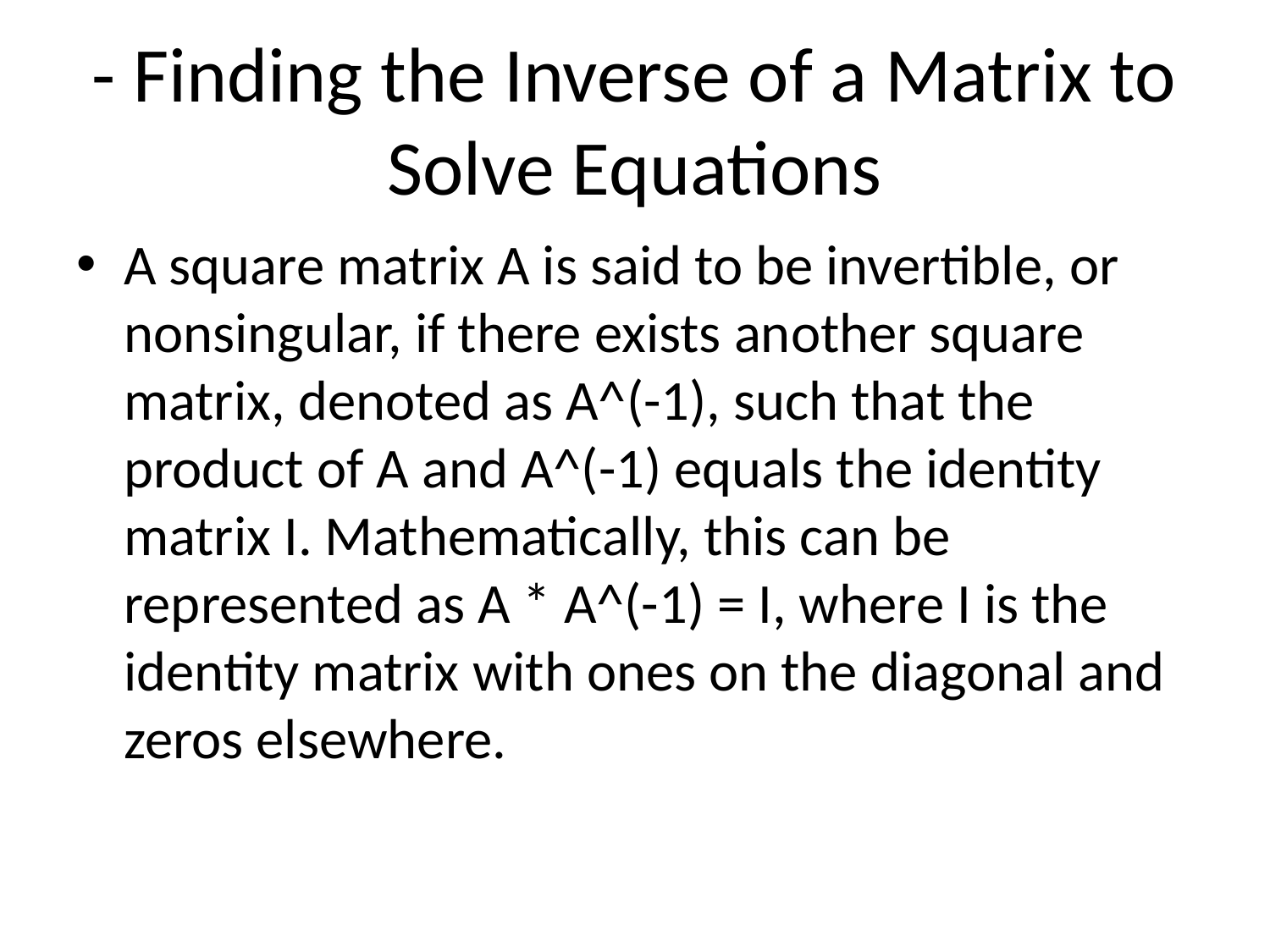

# - Finding the Inverse of a Matrix to Solve Equations
A square matrix A is said to be invertible, or nonsingular, if there exists another square matrix, denoted as A^(-1), such that the product of A and A^(-1) equals the identity matrix I. Mathematically, this can be represented as A * A^(-1) = I, where I is the identity matrix with ones on the diagonal and zeros elsewhere.